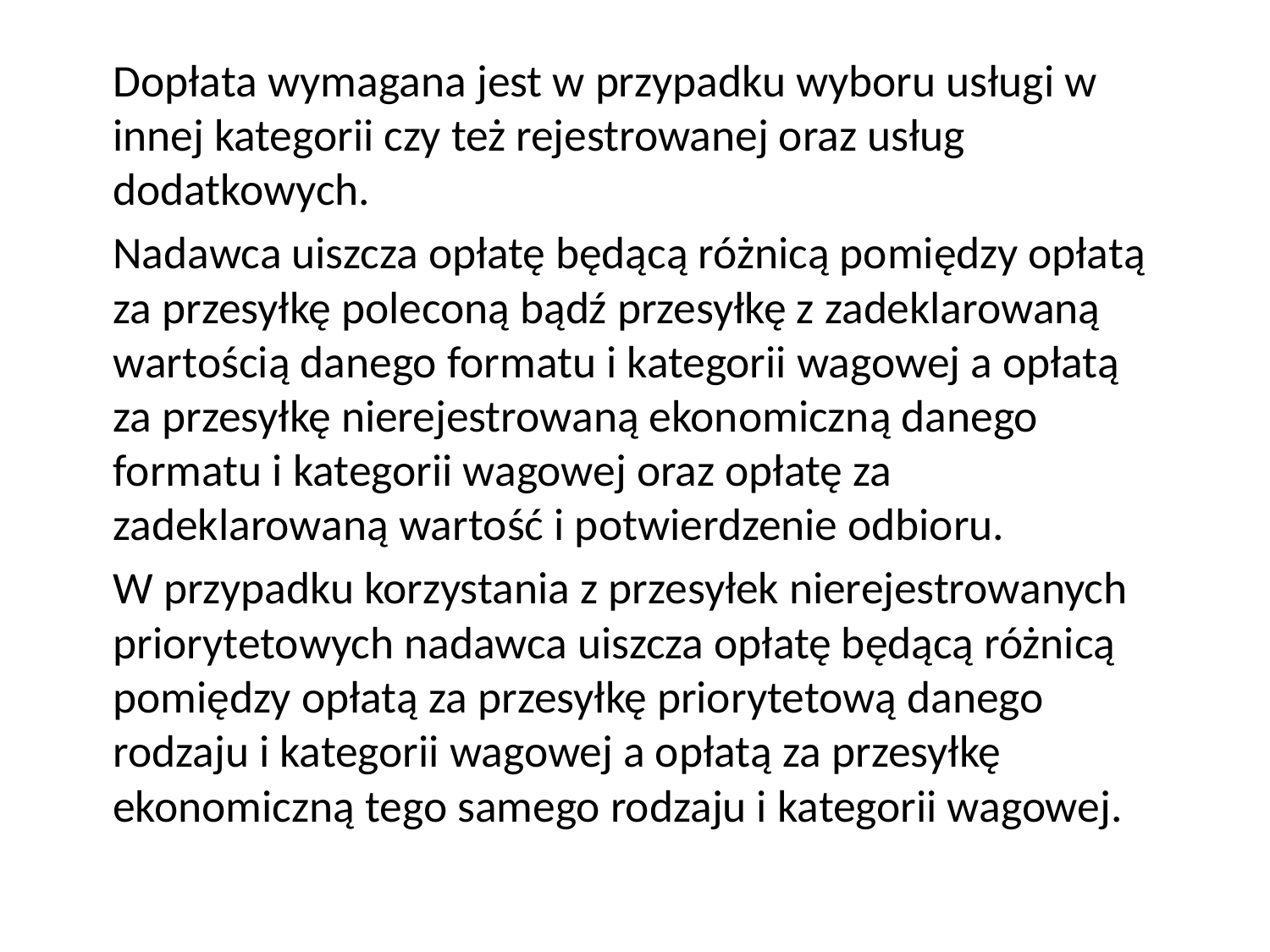

Dopłata wymagana jest w przypadku wyboru usługi w innej kategorii czy też rejestrowanej oraz usług dodatkowych.
Nadawca uiszcza opłatę będącą różnicą pomiędzy opłatą za przesyłkę poleconą bądź przesyłkę z zadeklarowaną wartością danego formatu i kategorii wagowej a opłatą za przesyłkę nierejestrowaną ekonomiczną danego formatu i kategorii wagowej oraz opłatę za zadeklarowaną wartość i potwierdzenie odbioru.
W przypadku korzystania z przesyłek nierejestrowanych priorytetowych nadawca uiszcza opłatę będącą różnicą pomiędzy opłatą za przesyłkę priorytetową danego rodzaju i kategorii wagowej a opłatą za przesyłkę ekonomiczną tego samego rodzaju i kategorii wagowej.